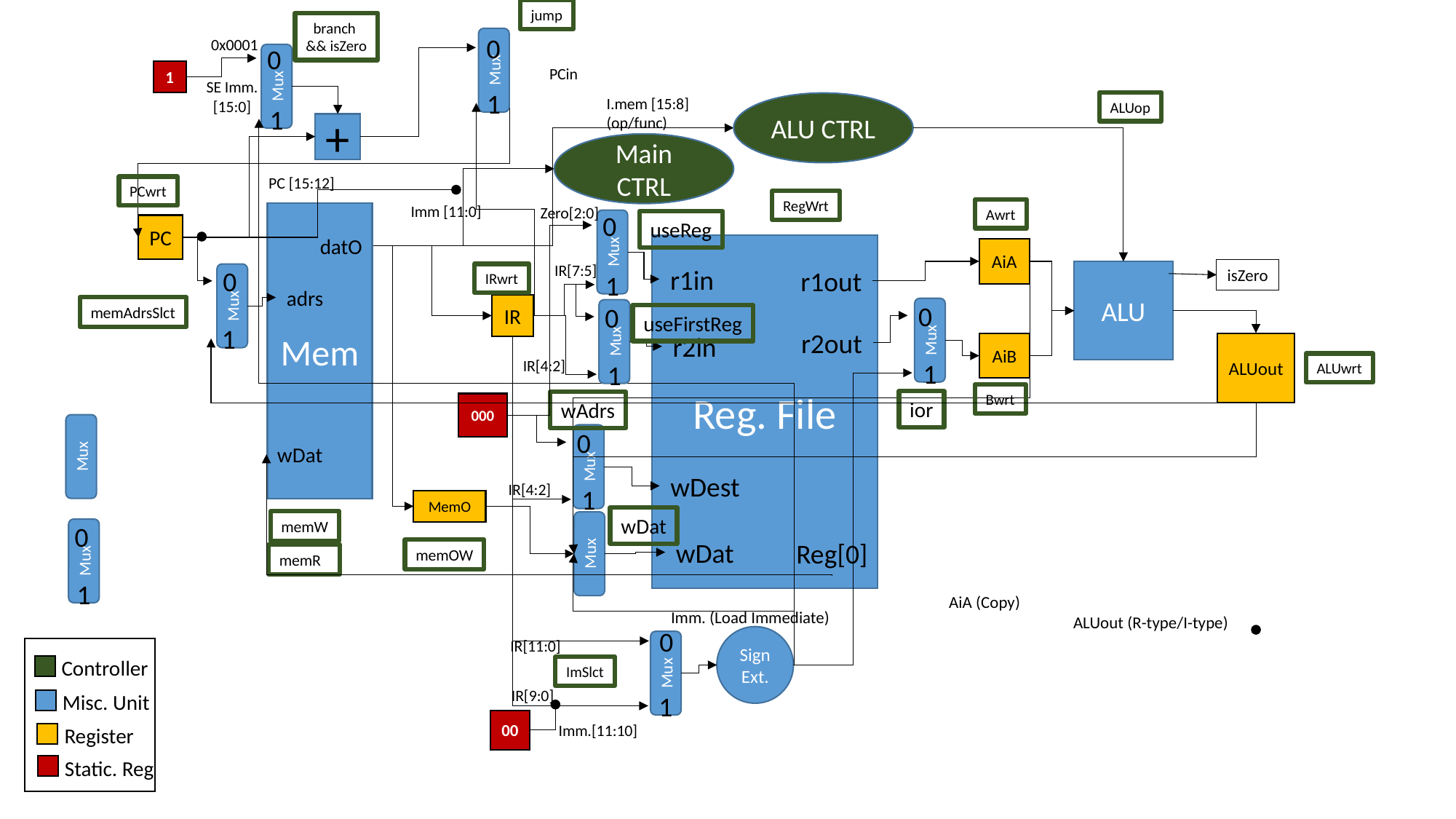

jump
branch
&& isZero
0
Mux
1
0x0001
0
Mux
1
PCin
1
SE Imm.
[15:0]
I.mem [15:8]
(op/func)
ALUop
ALU CTRL
+
Main CTRL
PC [15:12]
PCwrt

RegWrt
Imm [11:0]
Zero[2:0]
Awrt
Mem
0
Mux
1
useReg
PC
datO

Reg. File
AiA
IR[7:5]
r1in
r1out
0
Mux
1
isZero
ALU
IRwrt
adrs
0
Mux
1
IR
0
Mux
1
memAdrsSlct
useFirstReg
r2out
r2in
ALUout
AiB
IR[4:2]
ALUwrt
Bwrt
ior
wAdrs
000
0
Mux
1
wDat
Mux
wDest
IR[4:2]
MemO
wDat
memW
memR
0
Mux
1
wDat
Reg[0]
Mux
memOW
AiA (Copy)
Imm. (Load Immediate)
ALUout (R-type/I-type)
0
Mux
1

Sign Ext.
IR[11:0]

Controller

Misc. Unit

Register

Static. Reg

ImSlct
IR[9:0]

00
Imm.[11:10]